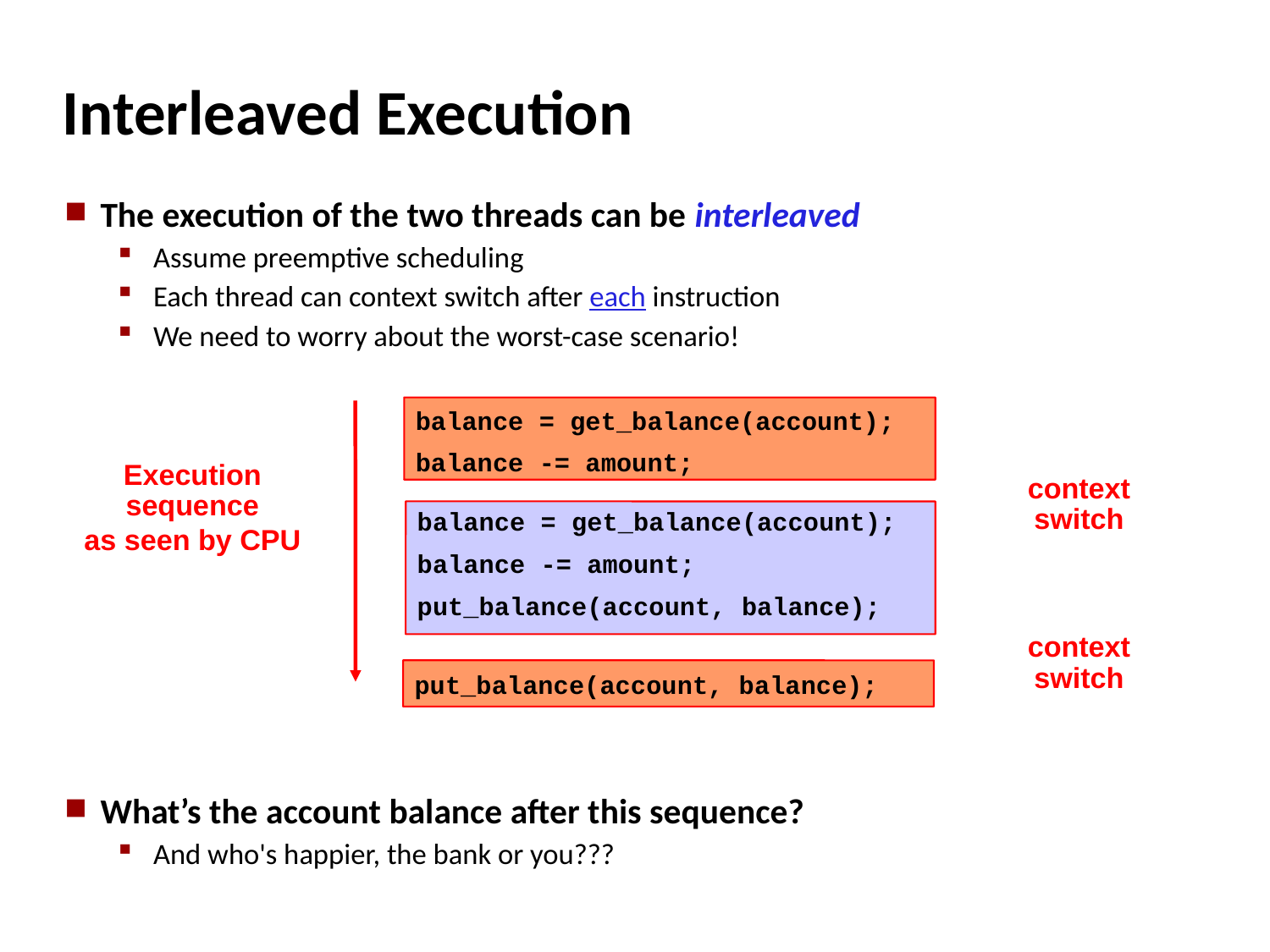

# Interleaved Execution
The execution of the two threads can be interleaved
Assume preemptive scheduling
Each thread can context switch after each instruction
We need to worry about the worst-case scenario!

What’s the account balance after this sequence?
And who's happier, the bank or you???

balance = get_balance(account);
balance -= amount;
Execution sequence
as seen by CPU
context switch

balance = get_balance(account);
balance -= amount;
put_balance(account, balance);
context switch

put_balance(account, balance);